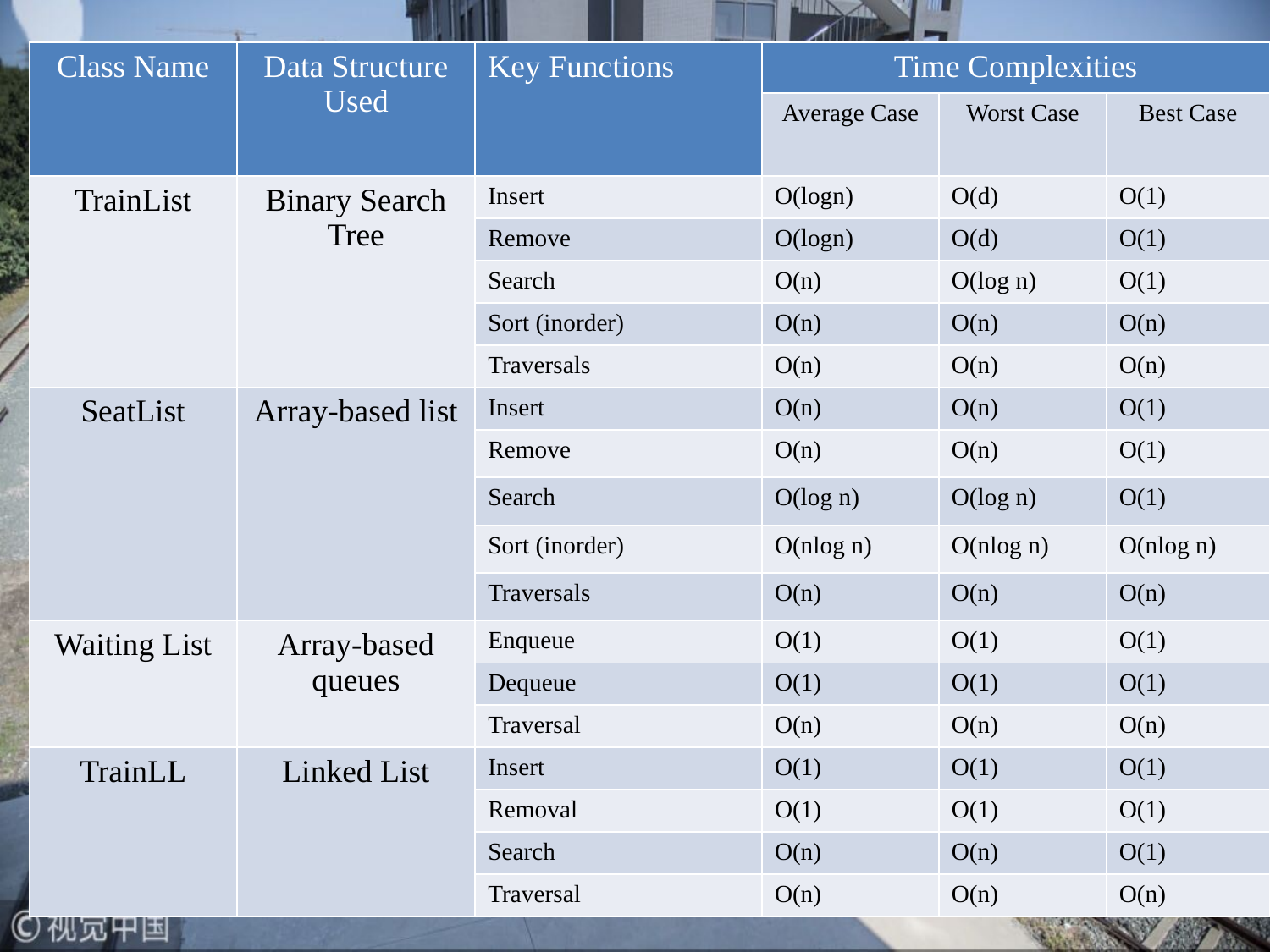

| Class Name | Data Structure Used | Key Functions | Time Complexities |  |  |
| --- | --- | --- | --- | --- | --- |
|  |  |  | Average Case | Worst Case | Best Case |
| TrainList | Binary Search Tree | Insert | O(logn) | O(d) | O(1) |
|  |  | Remove | O(logn) | O(d) | O(1) |
|  |  | Search | O(n) | O(log n) | O(1) |
|  |  | Sort (inorder) | O(n) | O(n) | O(n) |
|  |  | Traversals | O(n) | O(n) | O(n) |
| SeatList | Array-based list | Insert | O(n) | O(n) | O(1) |
|  |  | Remove | O(n) | O(n) | O(1) |
|  |  | Search | O(log n) | O(log n) | O(1) |
|  |  | Sort (inorder) | O(nlog n) | O(nlog n) | O(nlog n) |
|  |  | Traversals | O(n) | O(n) | O(n) |
| Waiting List | Array-based queues | Enqueue | O(1) | O(1) | O(1) |
|  |  | Dequeue | O(1) | O(1) | O(1) |
|  |  | Traversal | O(n) | O(n) | O(n) |
| TrainLL | Linked List | Insert | O(1) | O(1) | O(1) |
|  |  | Removal | O(1) | O(1) | O(1) |
|  |  | Search | O(n) | O(n) | O(1) |
|  |  | Traversal | O(n) | O(n) | O(n) |